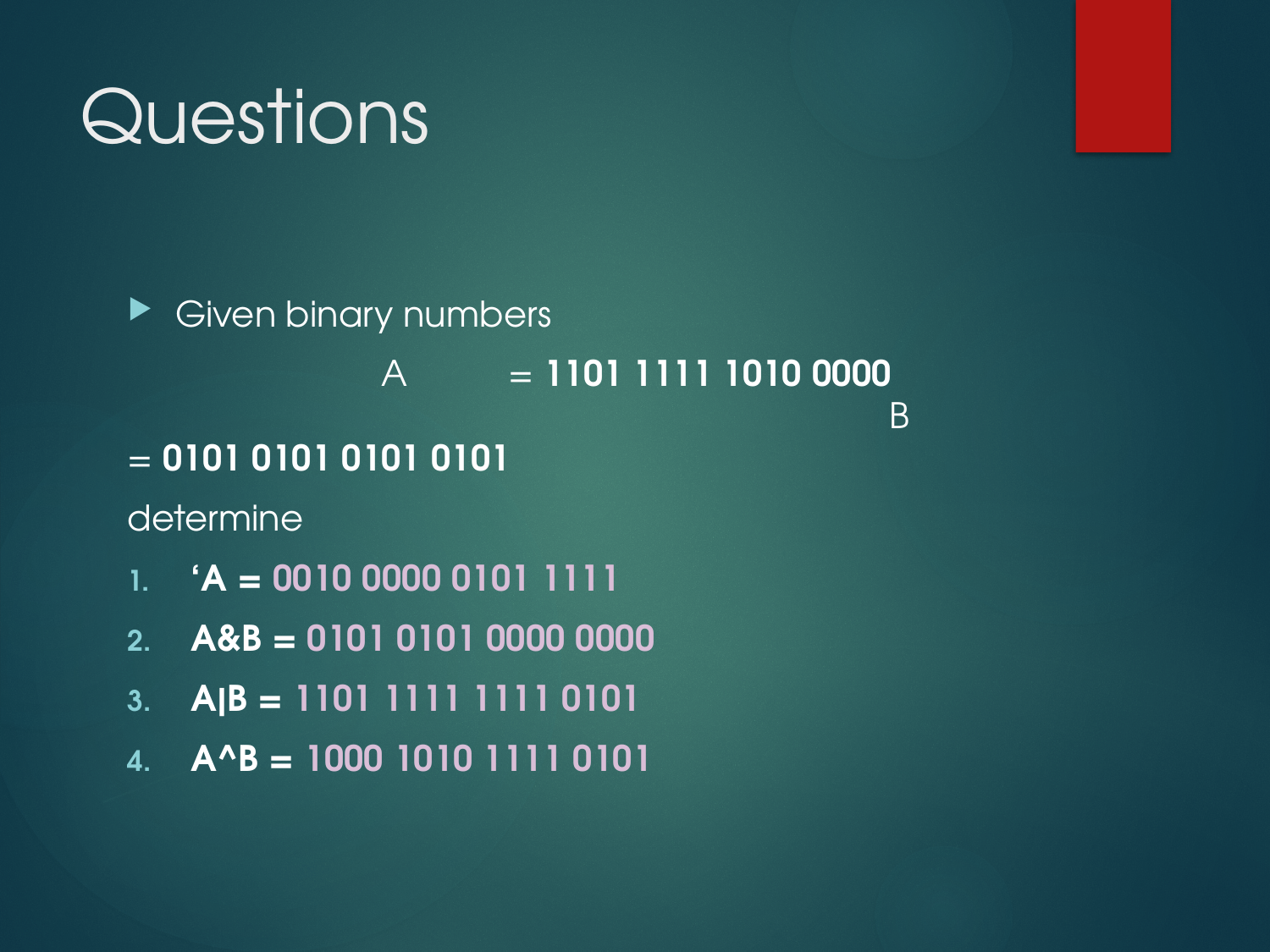

# Questions
Given binary numbers
		A 	= 1101 1111 1010 0000  							B 	= 0101 0101 0101 0101
determine
‘A = 0010 0000 0101 1111
A&B = 0101 0101 0000 0000
A|B = 1101 1111 1111 0101
A^B = 1000 1010 1111 0101